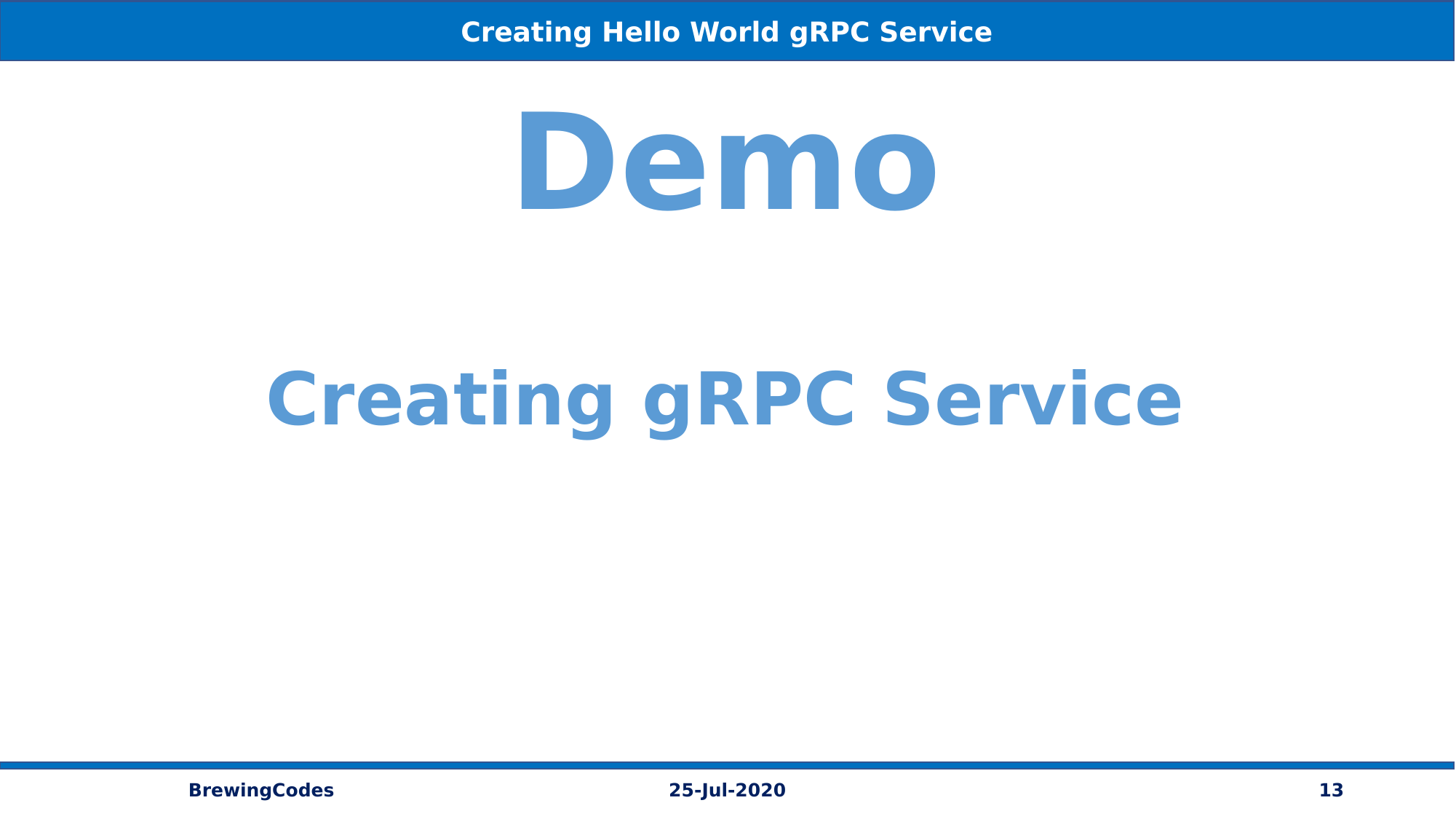

Creating Hello World gRPC Service
Demo

Creating gRPC Service

25-Jul-2020
13
BrewingCodes